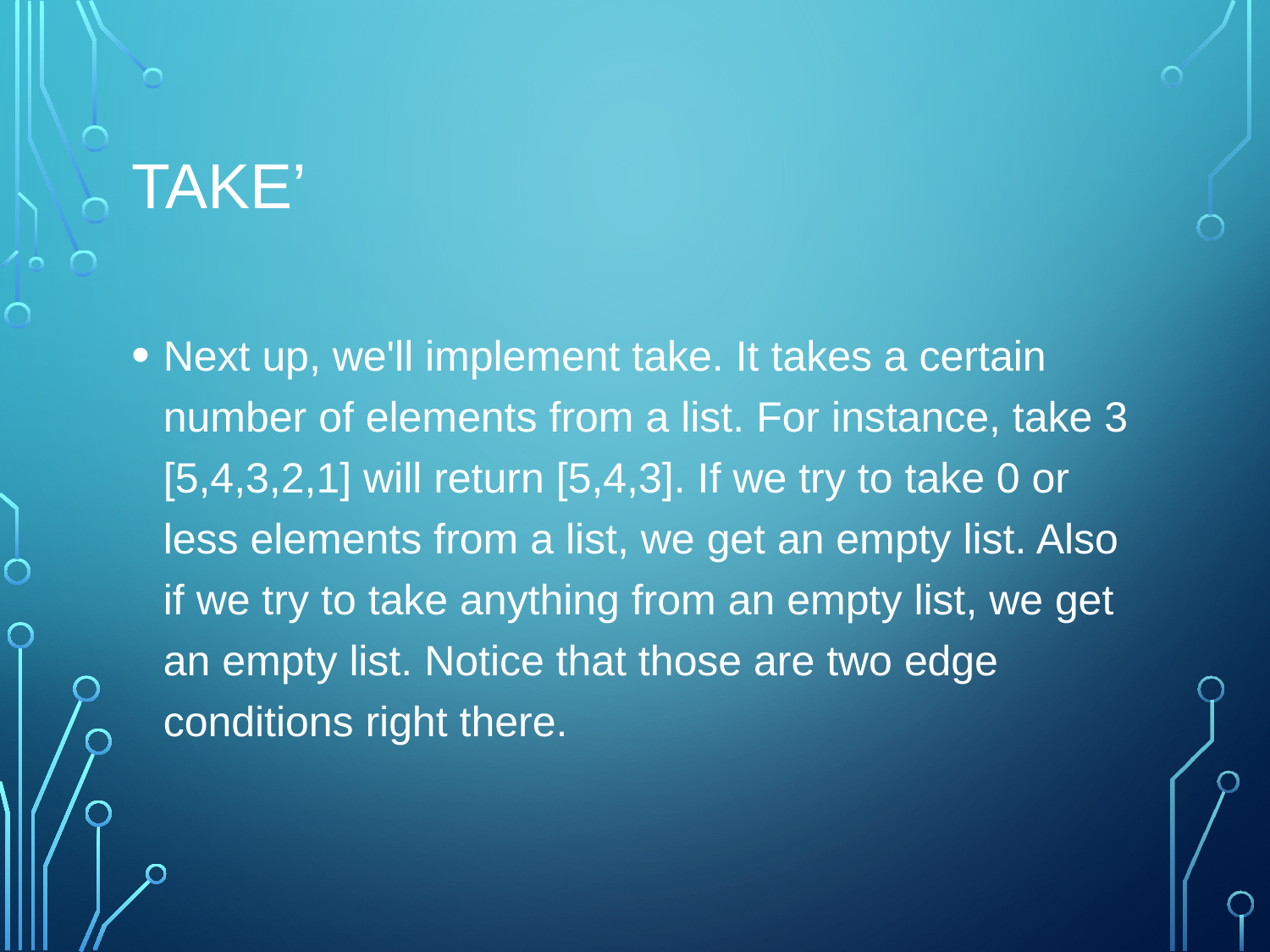

# Take’
Next up, we'll implement take. It takes a certain number of elements from a list. For instance, take 3 [5,4,3,2,1] will return [5,4,3]. If we try to take 0 or less elements from a list, we get an empty list. Also if we try to take anything from an empty list, we get an empty list. Notice that those are two edge conditions right there.